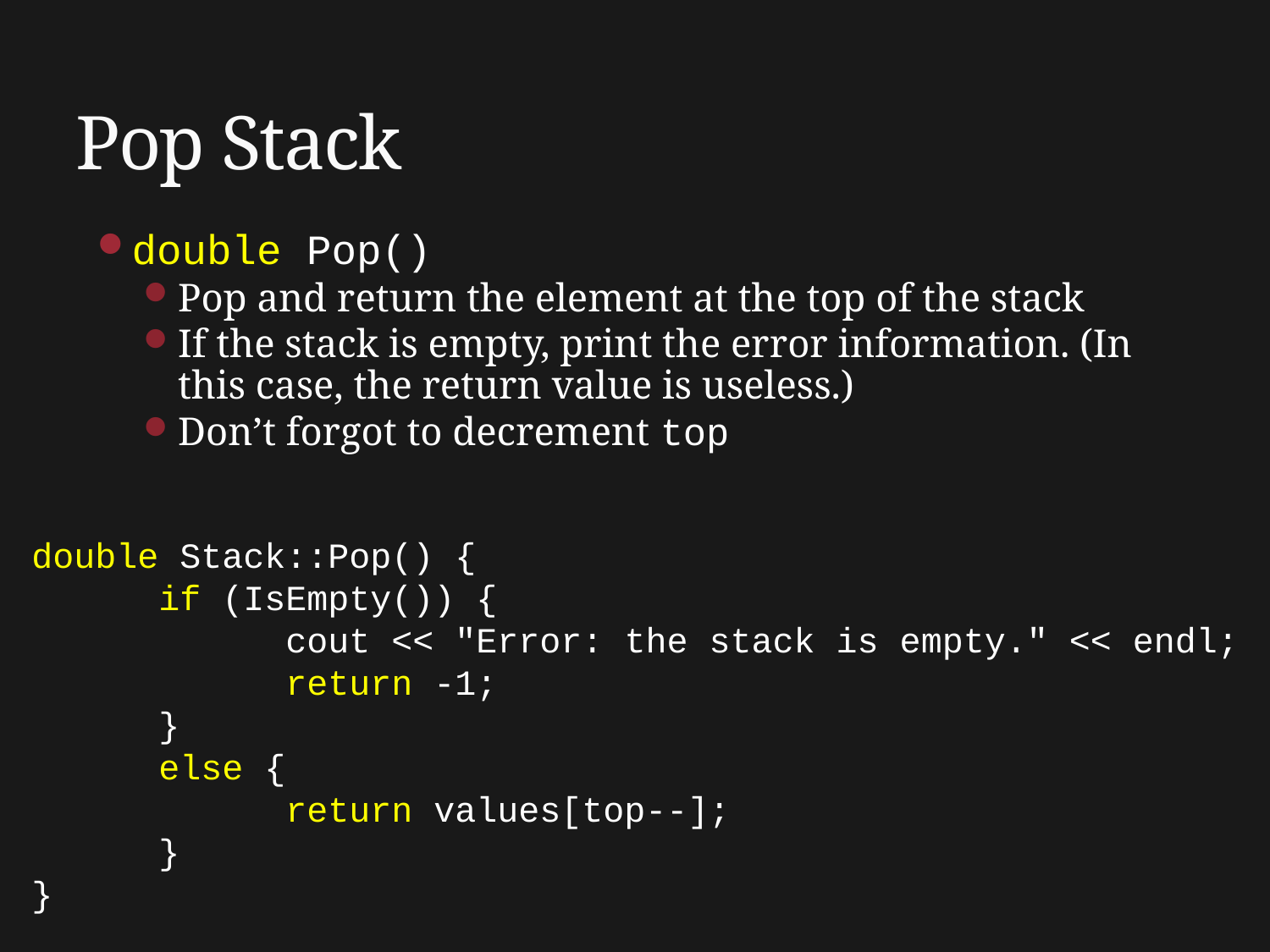

# Pop Stack
double Pop()
Pop and return the element at the top of the stack
If the stack is empty, print the error information. (In this case, the return value is useless.)
Don’t forgot to decrement top
double Stack::Pop() {
	if (IsEmpty()) {
		cout << "Error: the stack is empty." << endl;
		return -1;
	}
	else {
		return values[top--];
	}
}